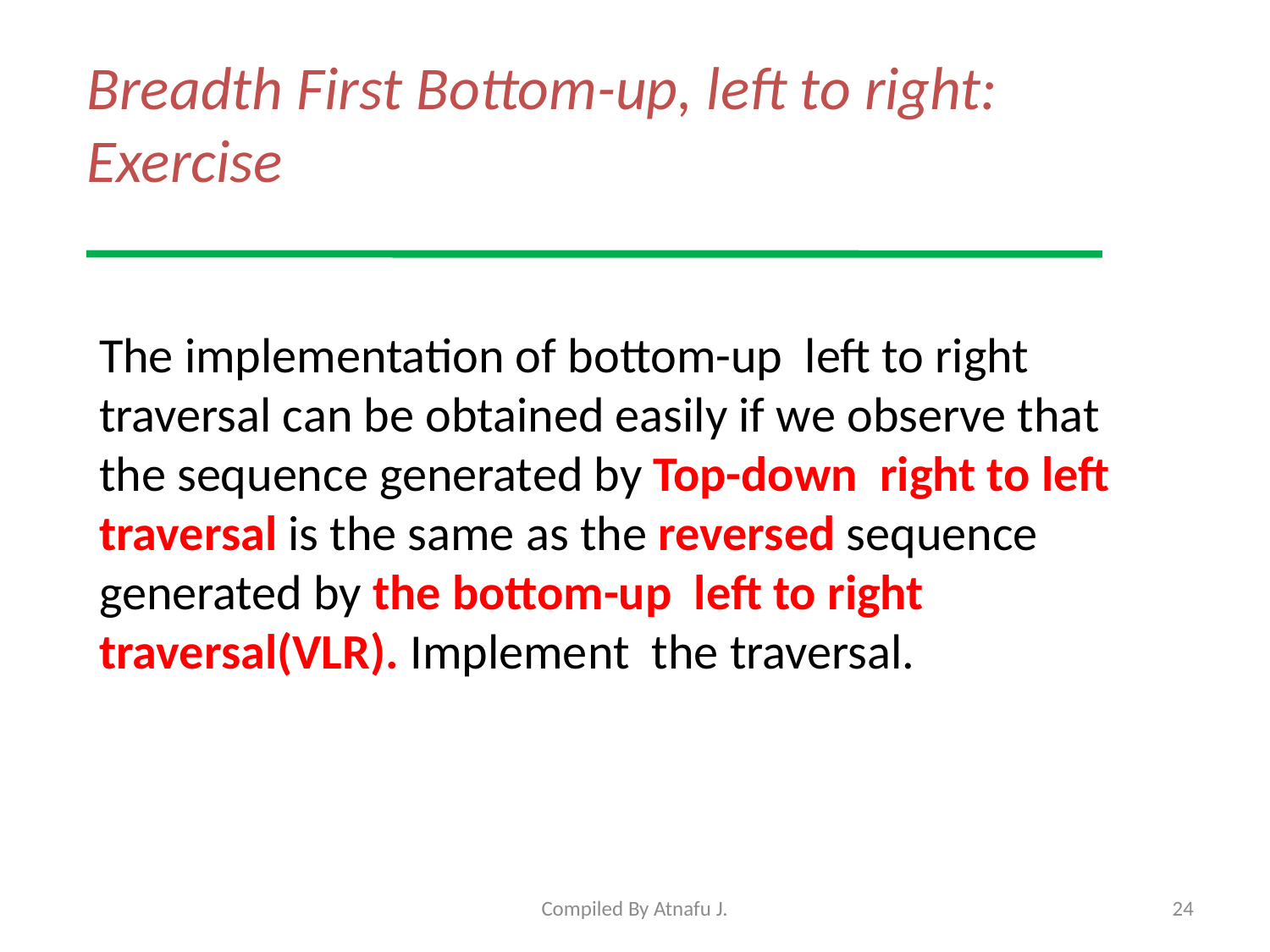

# Breadth First Bottom-up, left to right: Exercise
The implementation of bottom-up  left to right traversal can be obtained easily if we observe that the sequence generated by Top-down  right to left traversal is the same as the reversed sequence generated by the bottom-up  left to right traversal(VLR). Implement  the traversal.
Compiled By Atnafu J.
24